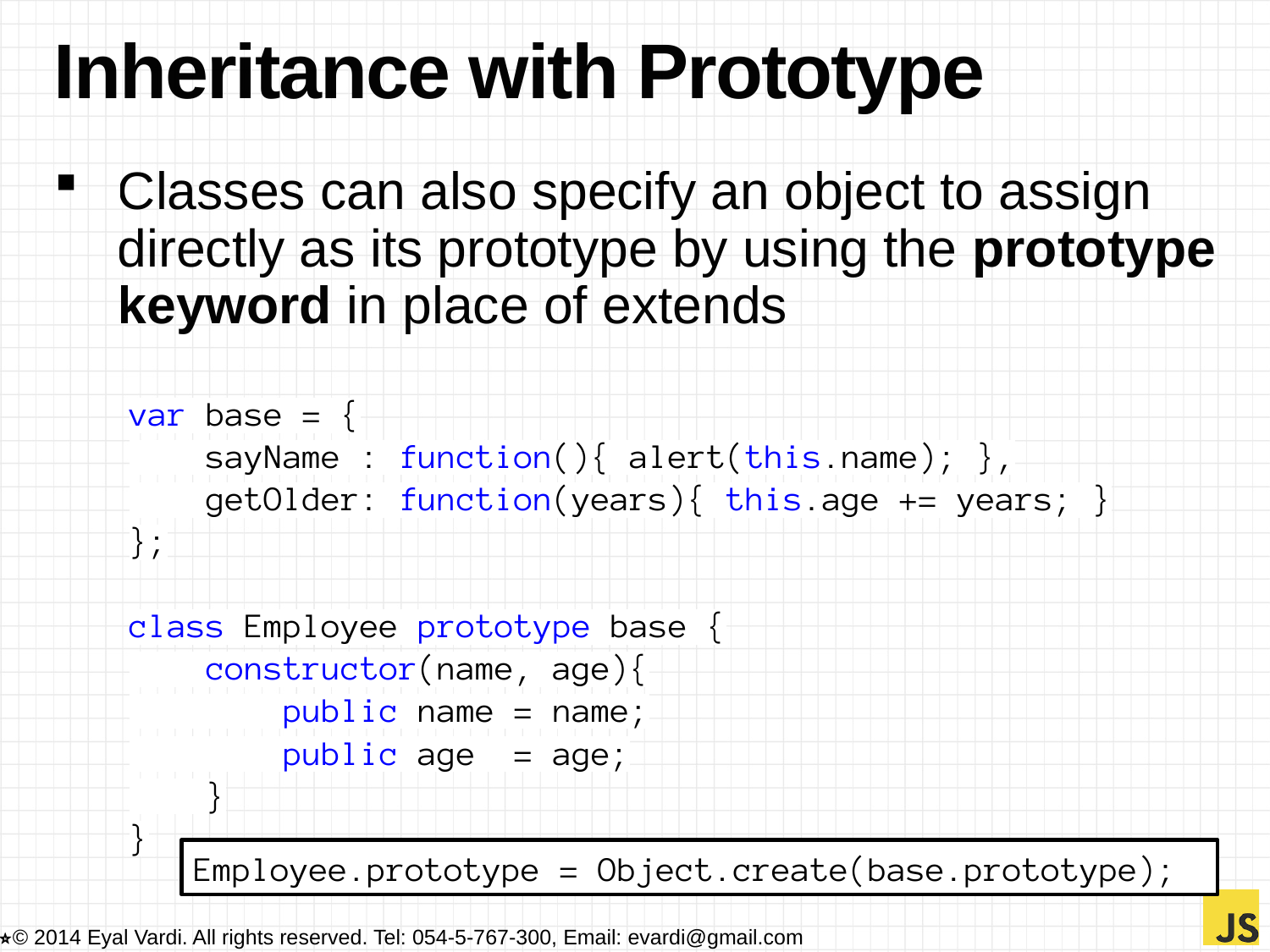

# Inheritance with Prototype
Classes can also specify an object to assign directly as its prototype by using the prototype keyword in place of extends
var base = {
    sayName : function(){ alert(this.name); },
    getOlder: function(years){ this.age += years; }
};

class Employee prototype base {
    constructor(name, age){
        public name = name;
        public age  = age;
    }
}
Employee.prototype = Object.create(base.prototype);